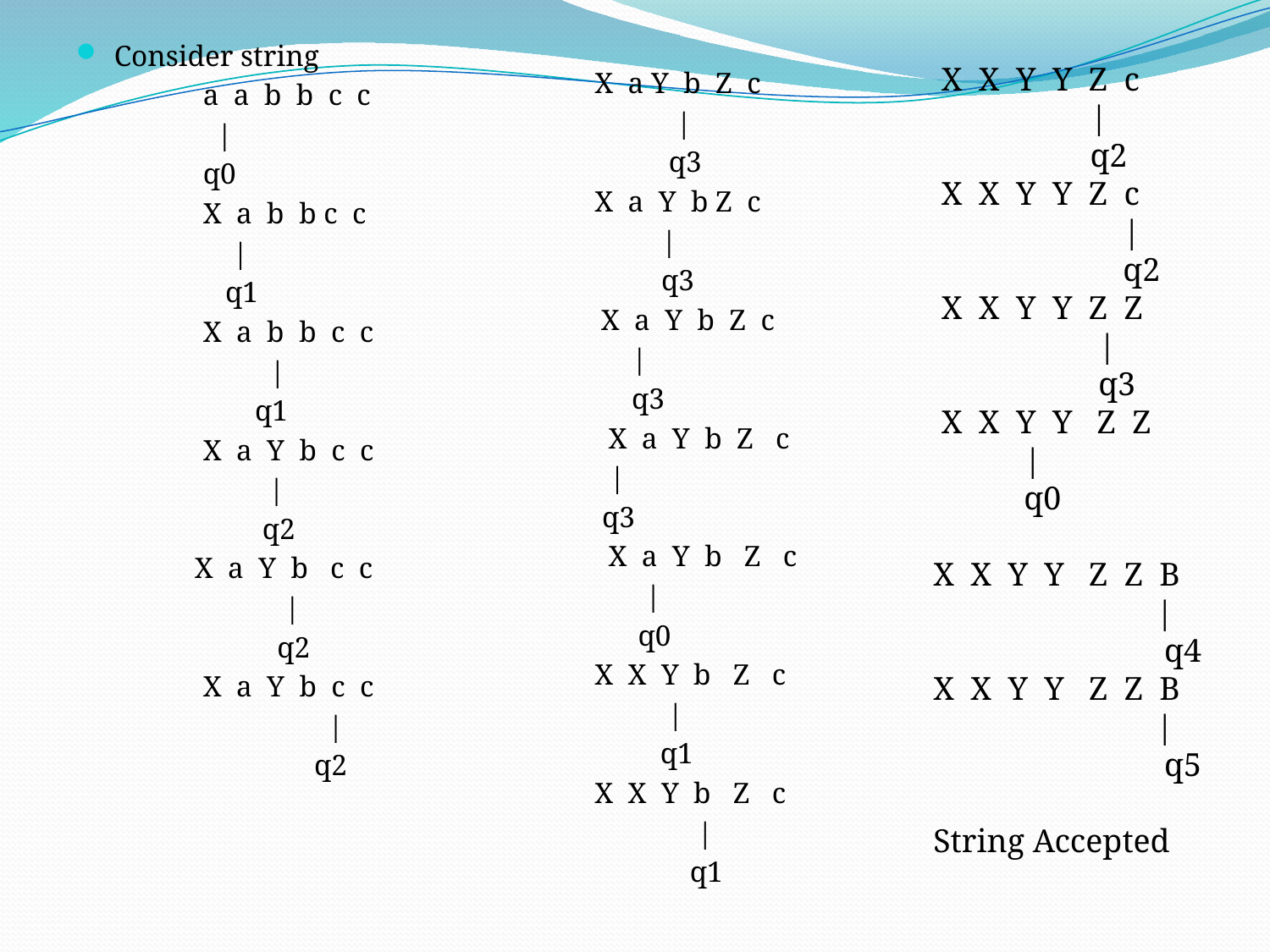

Consider string
	a  a  b  b  c  c
                   |
	q0
	X  a  b  b c  c
	    |
	   q1
	X  a  b  b  c  c
	         |
	       q1
	X  a  Y  b  c  c
                          |
	        q2
                X  a  Y  b   c  c
	           |
	          q2
	X  a  Y  b  c  c
                                  |
	               q2

 X  X  Y  Y  Z  c
                   |
                   q2
 X  X  Y  Y  Z  c
                       |
                       q2
 X  X  Y  Y  Z  Z
                    |
                    q3
 X  X  Y  Y   Z  Z
           |
           q0

X  X  Y  Y   Z  Z  B
                           |
                            q4
X  X  Y  Y   Z  Z  B
                           |
                            q5

String Accepted
	X  a Y  b  Z  c
	           |
	          q3
	X  a  Y  b Z  c
	         |
	         q3
                  X  a  Y  b  Z  c
	     |
	     q3
                   X  a  Y  b  Z   c
	  |
	 q3
                   X  a  Y  b   Z   c
                        |
                       q0
	X  X  Y  b   Z   c
                           |
                          q1
	X  X  Y  b   Z   c
                               |
                              q1